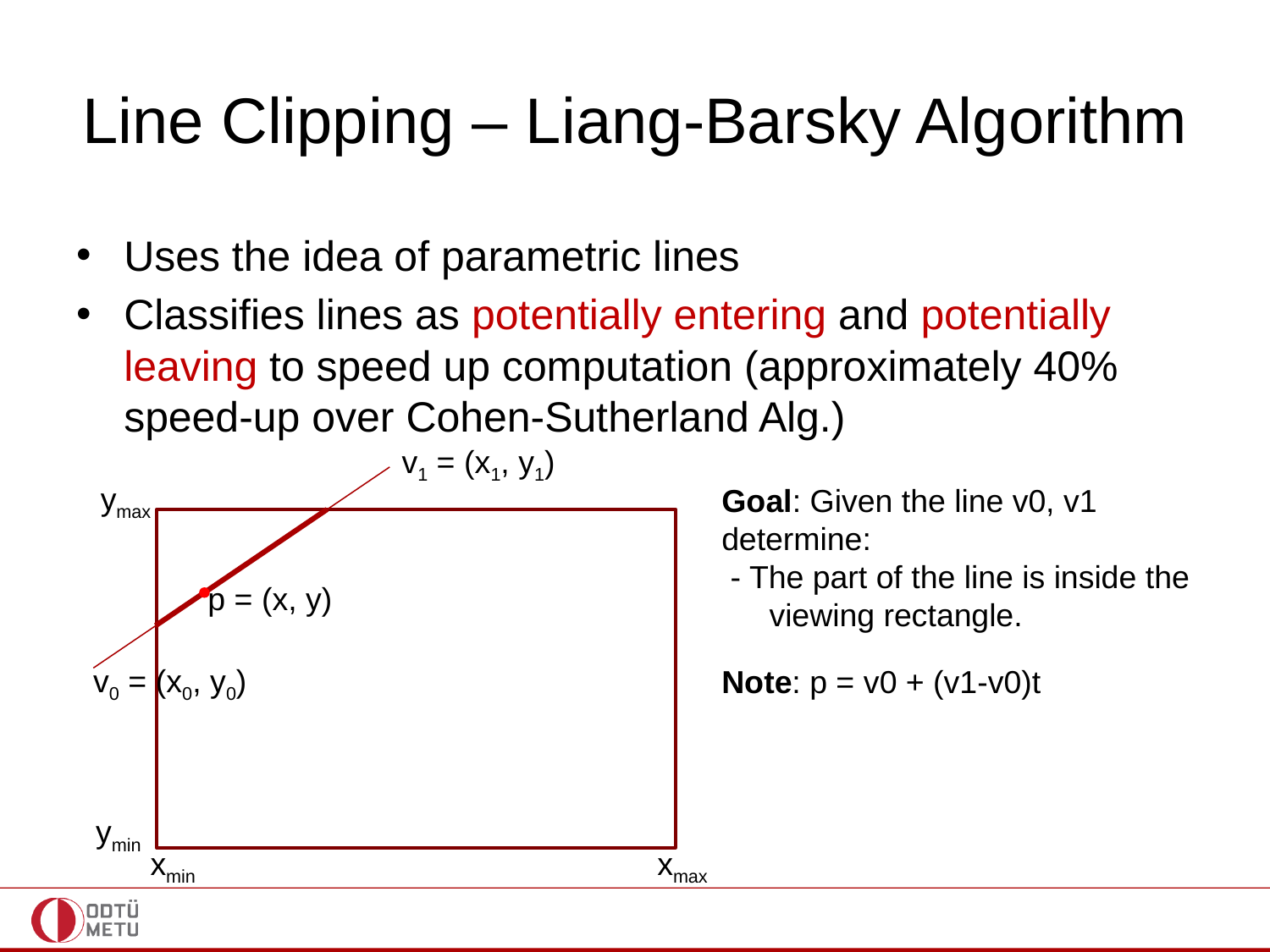

# Line Clipping – Liang-Barsky Algorithm
Uses the idea of parametric lines
Classifies lines as potentially entering and potentially leaving to speed up computation (approximately 40% speed-up over Cohen-Sutherland Alg.)

v1 = (x1, y1)
ymax

v0 = (x0, y0)
ymin
xmin
xmax
p = (x, y)

Goal: Given the line v0, v1 determine:
 - The part of the line is inside the viewing rectangle.
Note: p = v0 + (v1-v0)t